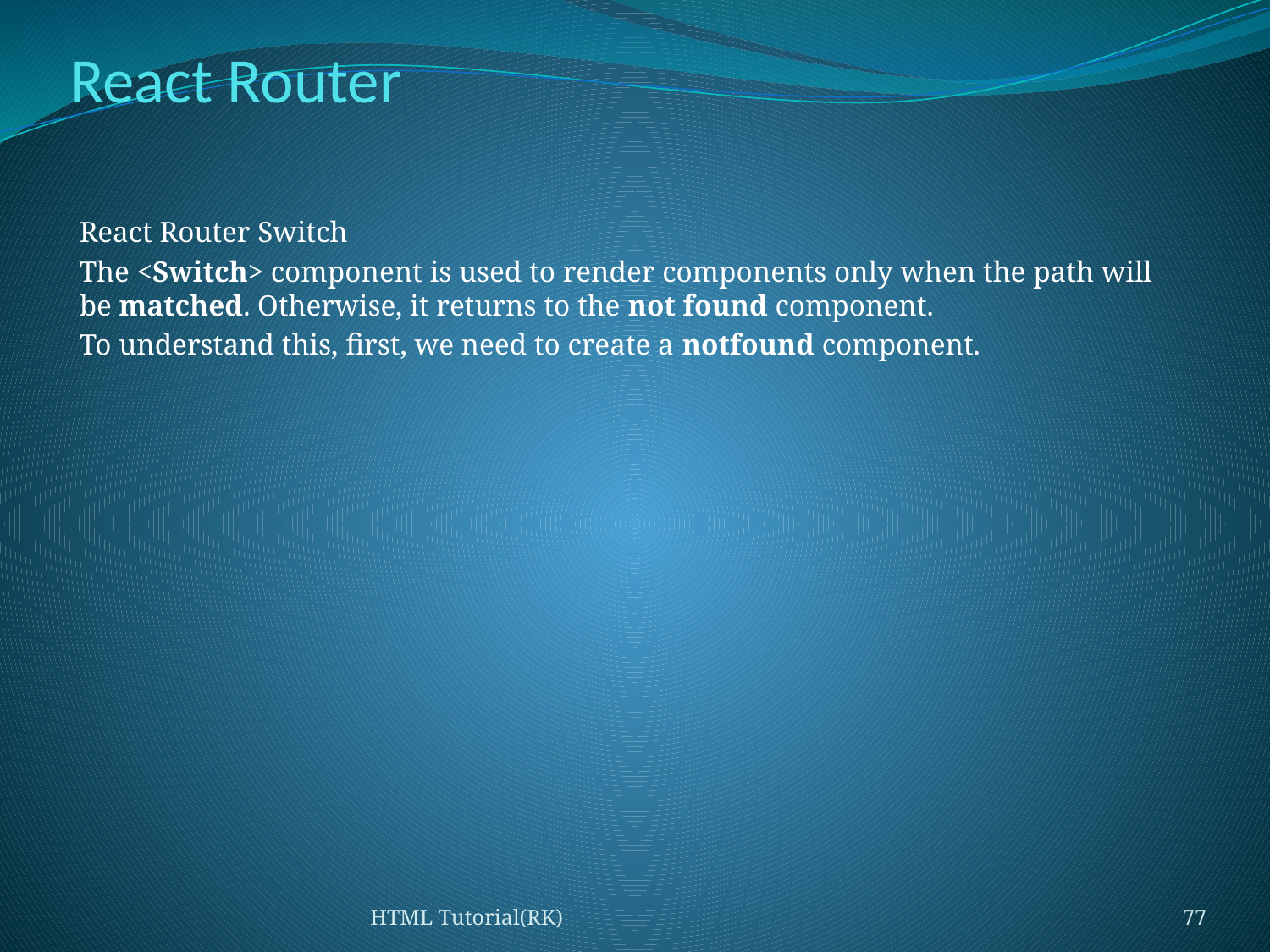

# React Router
React Router Switch
The <Switch> component is used to render components only when the path will be matched. Otherwise, it returns to the not found component.
To understand this, first, we need to create a notfound component.

HTML Tutorial(RK)
77